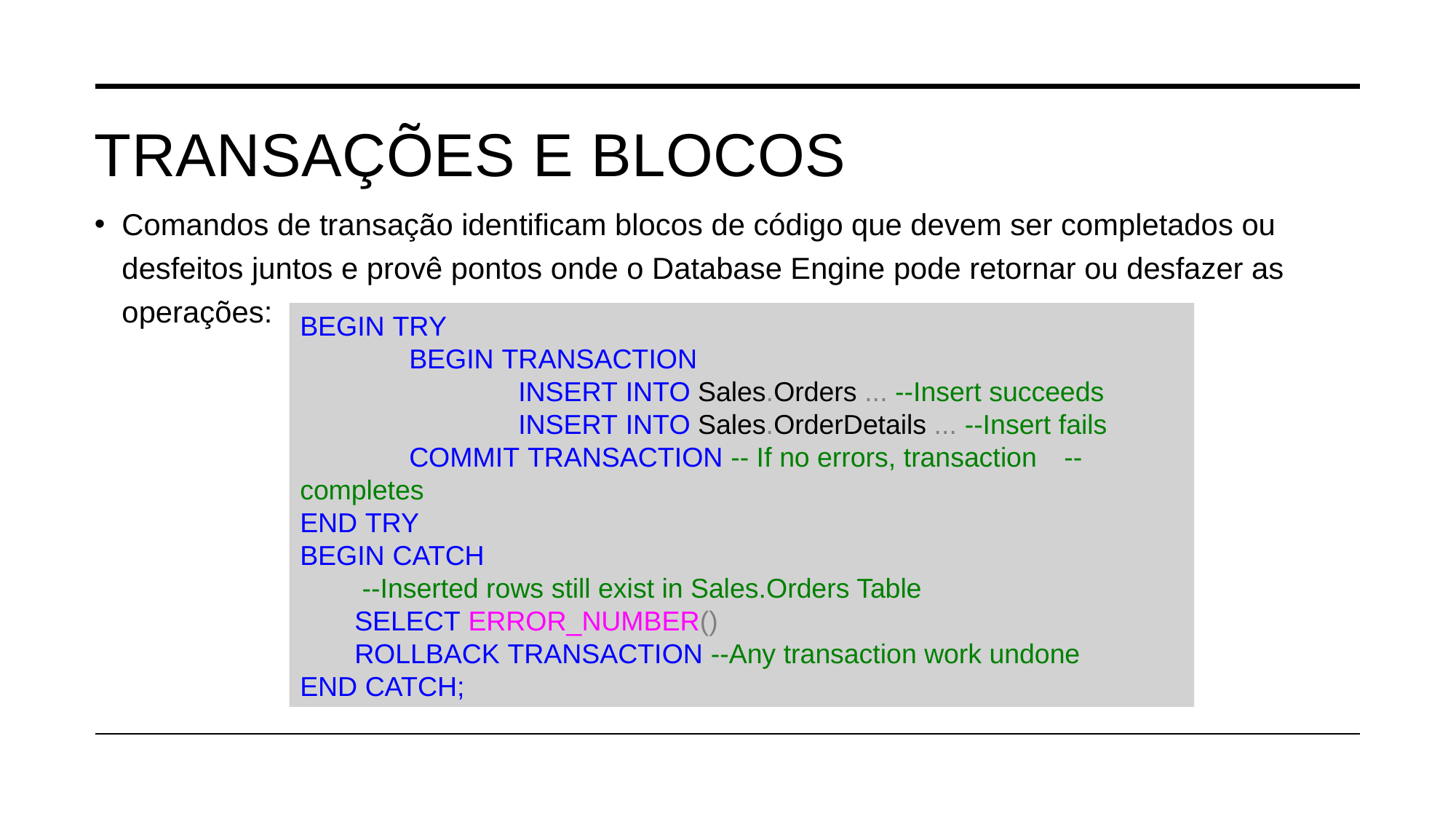

# Transações e blocos
Comandos de transação identificam blocos de código que devem ser completados ou desfeitos juntos e provê pontos onde o Database Engine pode retornar ou desfazer as operações:

BEGIN TRY
	BEGIN TRANSACTION
		INSERT INTO Sales.Orders ... --Insert succeeds
		INSERT INTO Sales.OrderDetails ... --Insert fails
	COMMIT TRANSACTION -- If no errors, transaction	-- completes
END TRY
BEGIN CATCH
 --Inserted rows still exist in Sales.Orders Table
SELECT ERROR_NUMBER()
ROLLBACK TRANSACTION --Any transaction work undone
END CATCH;